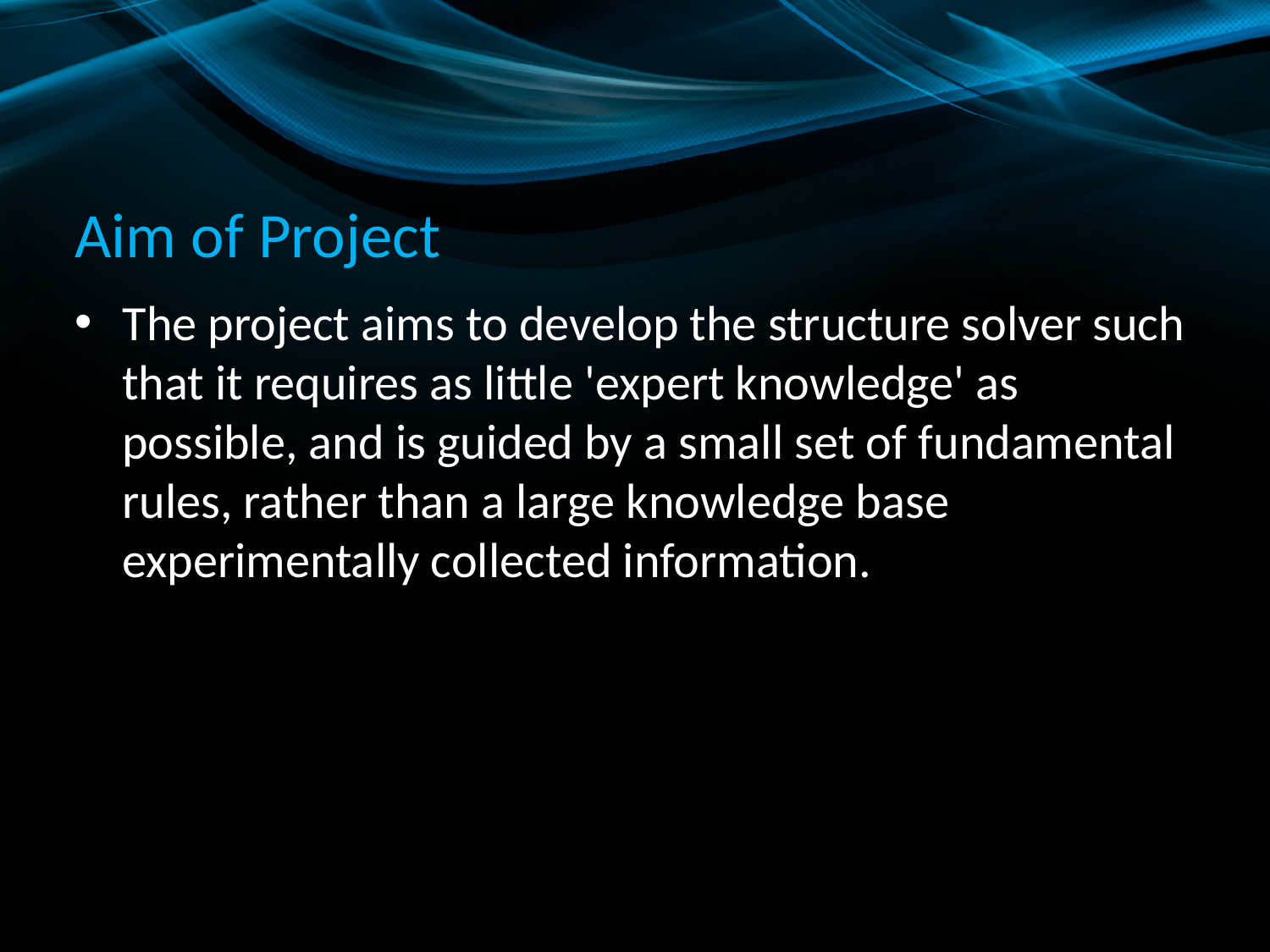

Aim of Project
The project aims to develop the structure solver such that it requires as little 'expert knowledge' as possible, and is guided by a small set of fundamental rules, rather than a large knowledge base experimentally collected information.